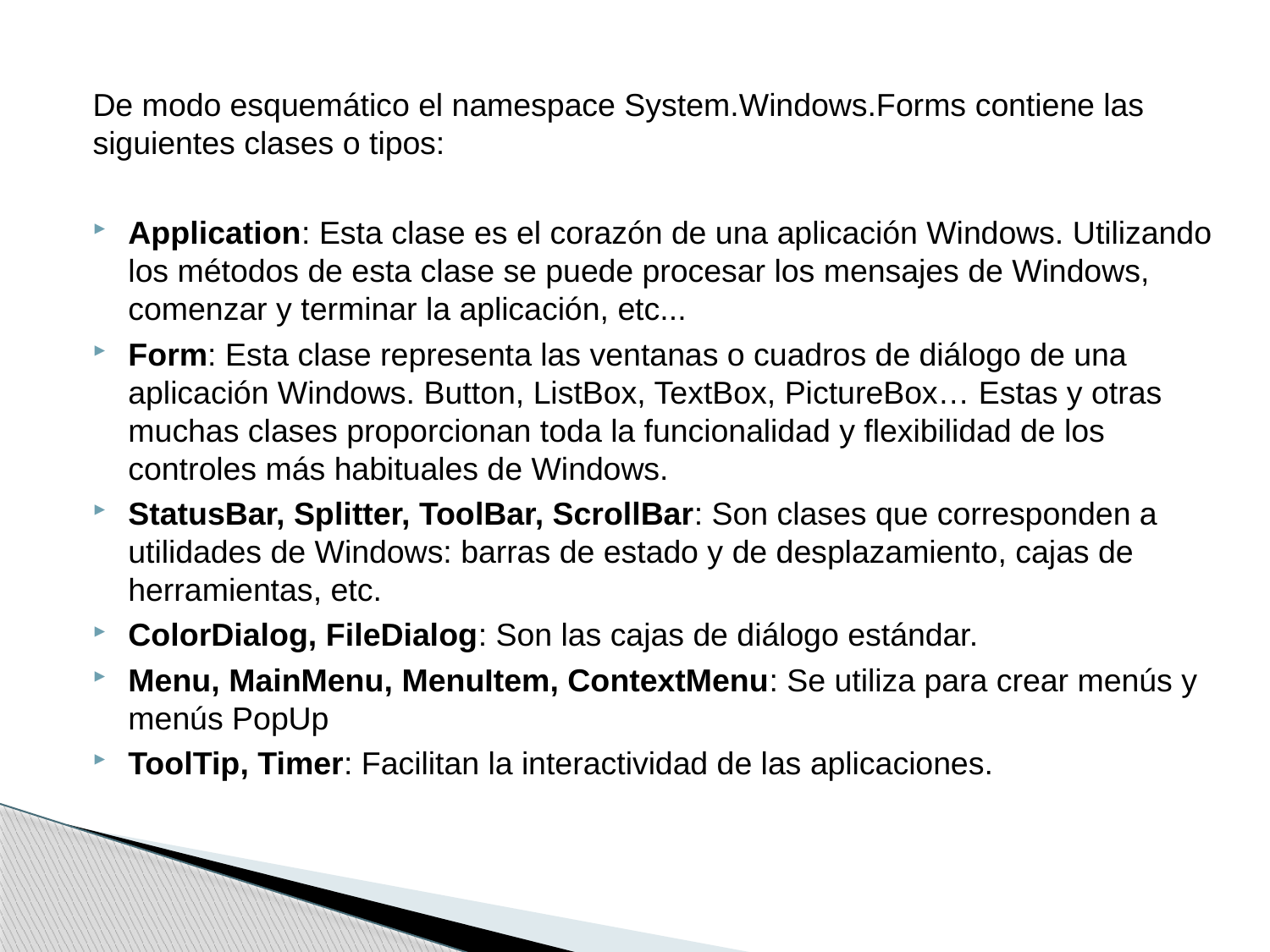

De modo esquemático el namespace System.Windows.Forms contiene las siguientes clases o tipos:

Application: Esta clase es el corazón de una aplicación Windows. Utilizando los métodos de esta clase se puede procesar los mensajes de Windows, comenzar y terminar la aplicación, etc...
Form: Esta clase representa las ventanas o cuadros de diálogo de una aplicación Windows. Button, ListBox, TextBox, PictureBox… Estas y otras muchas clases proporcionan toda la funcionalidad y flexibilidad de los controles más habituales de Windows.
StatusBar, Splitter, ToolBar, ScrollBar: Son clases que corresponden a utilidades de Windows: barras de estado y de desplazamiento, cajas de herramientas, etc.
ColorDialog, FileDialog: Son las cajas de diálogo estándar.
Menu, MainMenu, MenuItem, ContextMenu: Se utiliza para crear menús y menús PopUp
ToolTip, Timer: Facilitan la interactividad de las aplicaciones.